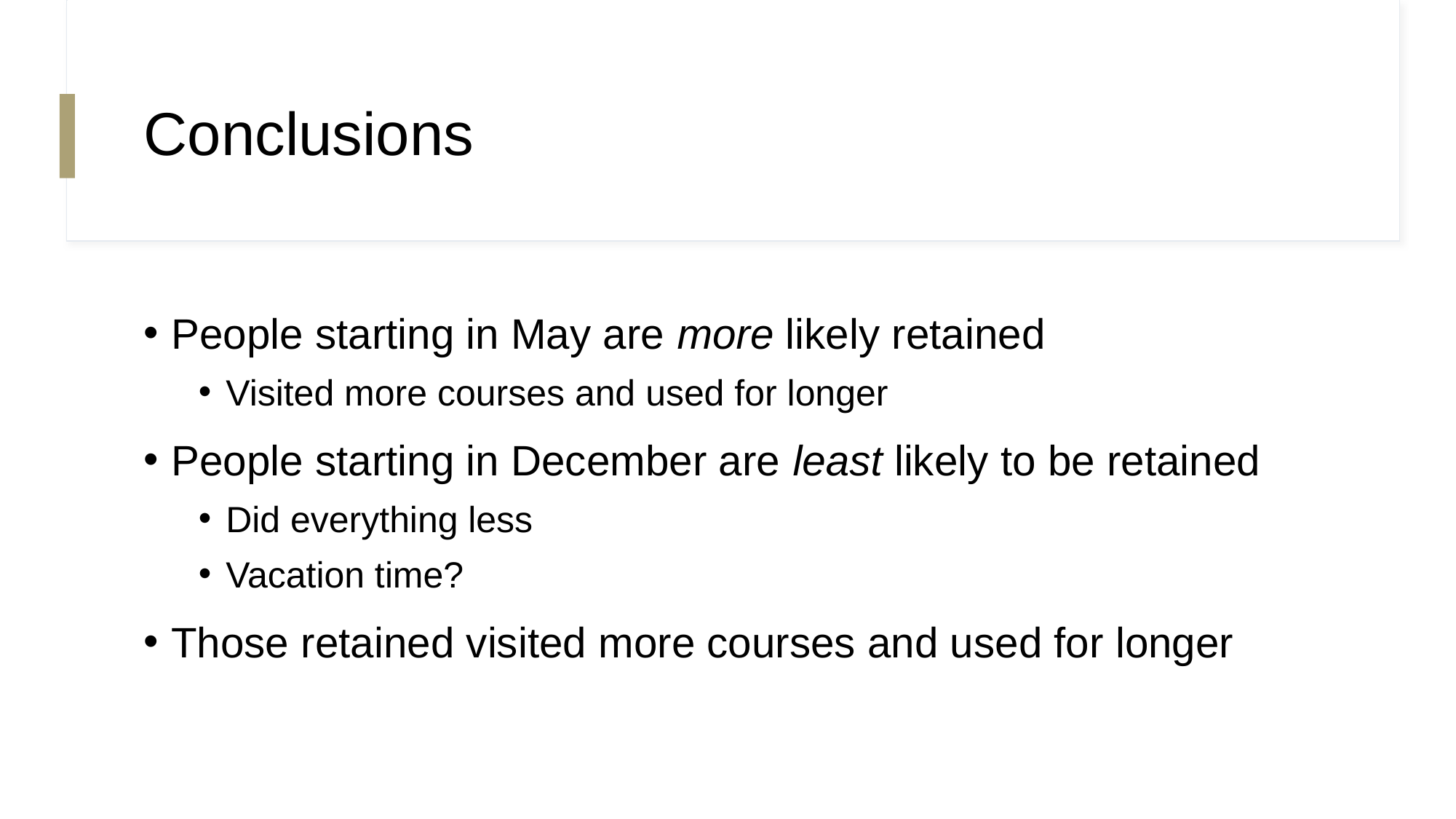

# Conclusions
People starting in May are more likely retained
Visited more courses and used for longer
People starting in December are least likely to be retained
Did everything less
Vacation time?
Those retained visited more courses and used for longer